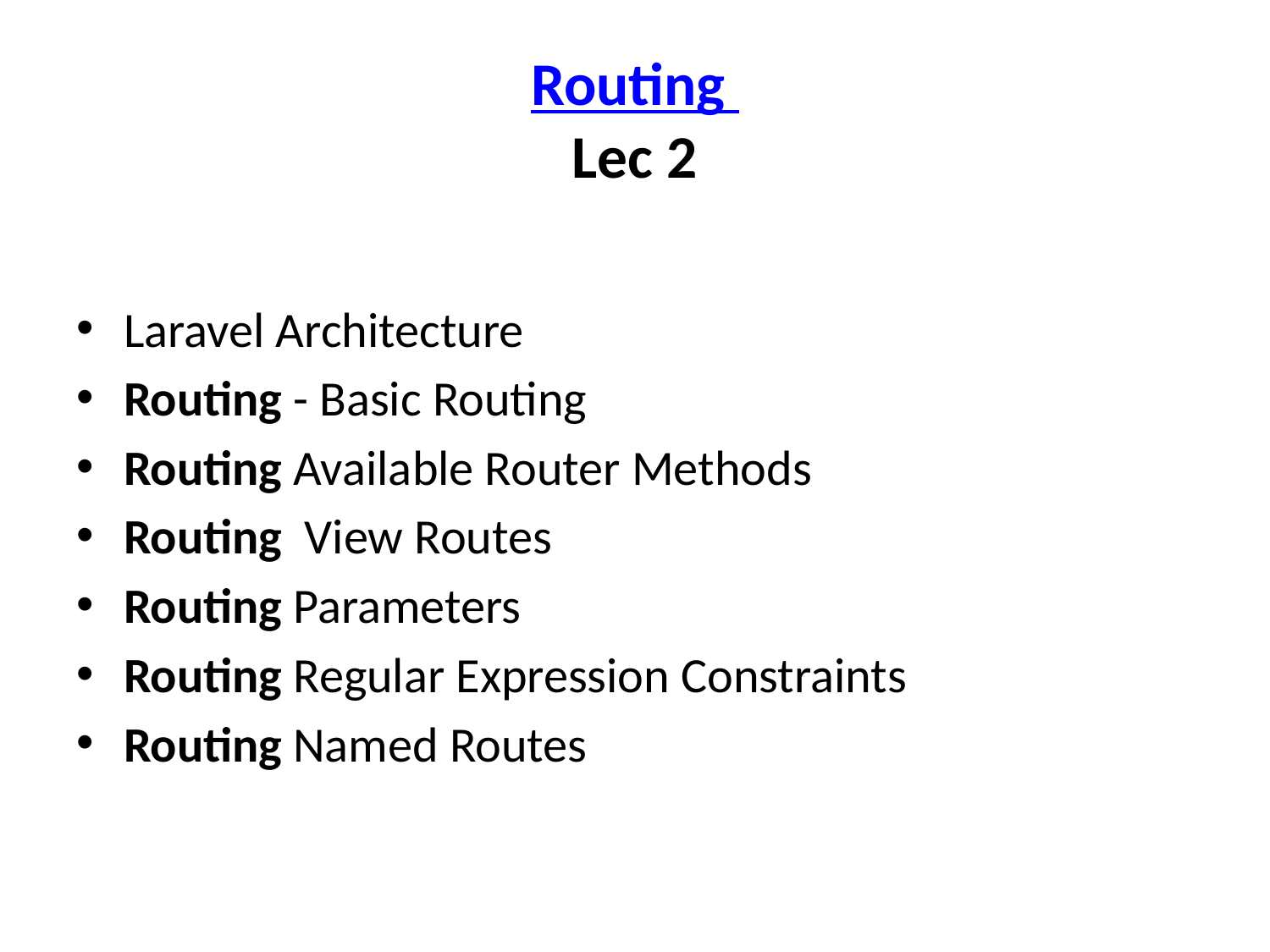

# Routing Lec 2

Laravel Architecture
Routing - Basic Routing
Routing Available Router Methods
Routing  View Routes
Routing Parameters
Routing Regular Expression Constraints
Routing Named Routes